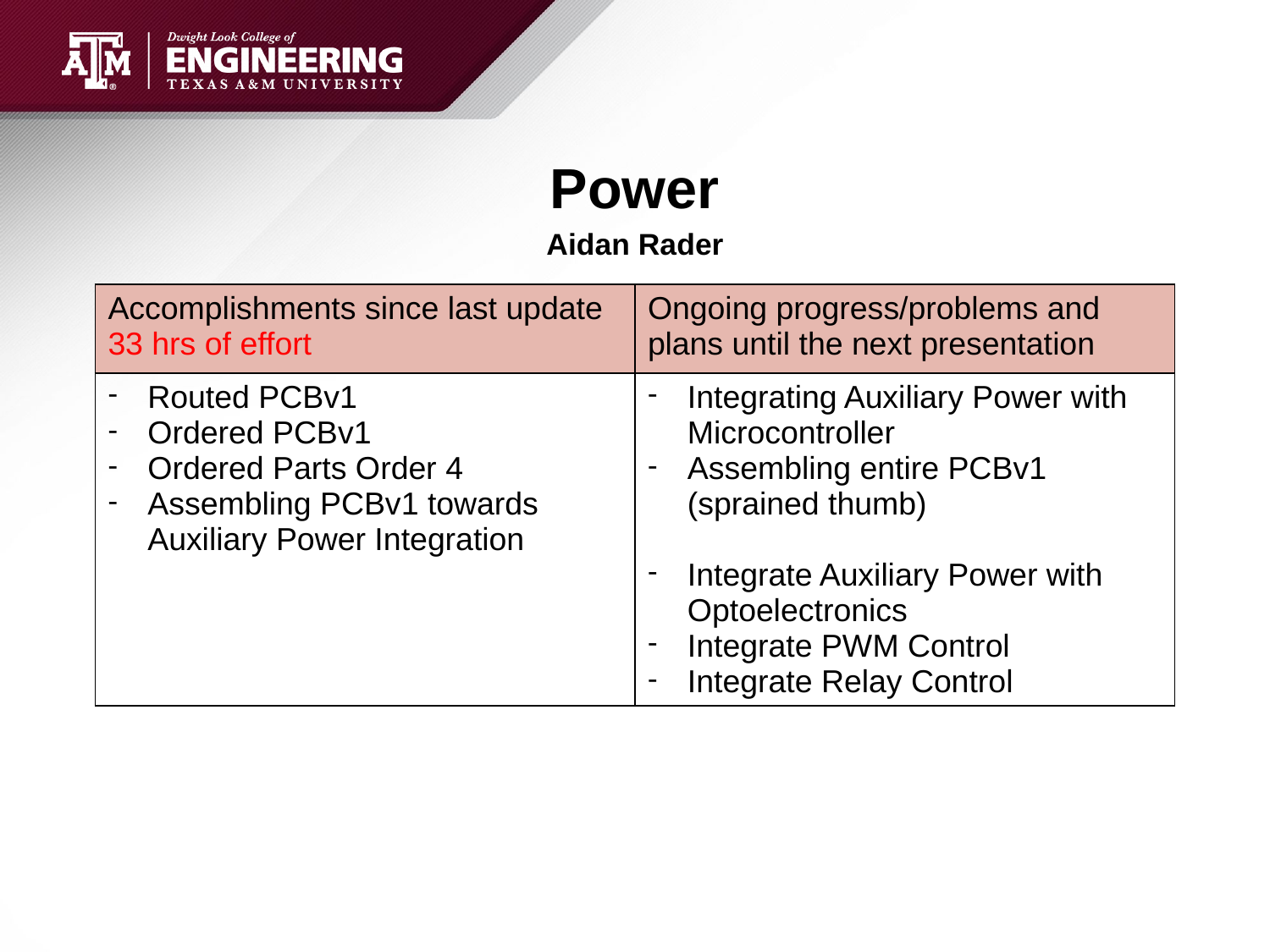

# Power
Aidan Rader
| Accomplishments since last update 33 hrs of effort | Ongoing progress/problems and plans until the next presentation |
| --- | --- |
| Routed PCBv1 Ordered PCBv1 Ordered Parts Order 4 Assembling PCBv1 towards Auxiliary Power Integration | Integrating Auxiliary Power with Microcontroller Assembling entire PCBv1 (sprained thumb) Integrate Auxiliary Power with Optoelectronics Integrate PWM Control Integrate Relay Control |